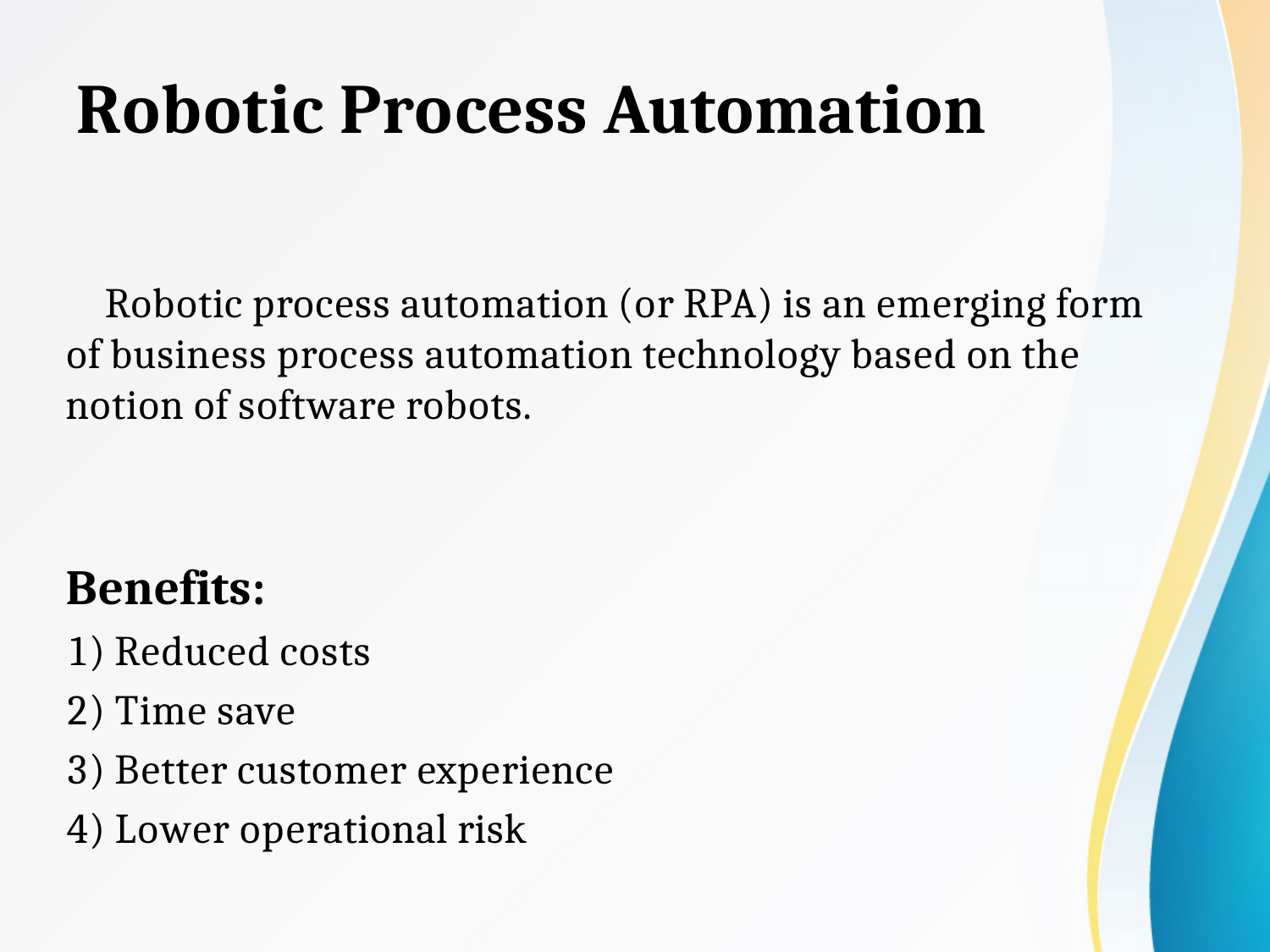

# Robotic Process Automation
    Robotic process automation (or RPA) is an emerging form of business process automation technology based on the notion of software robots.

Benefits:
1) Reduced costs
2) Time save
3) Better customer experience
4) Lower operational risk